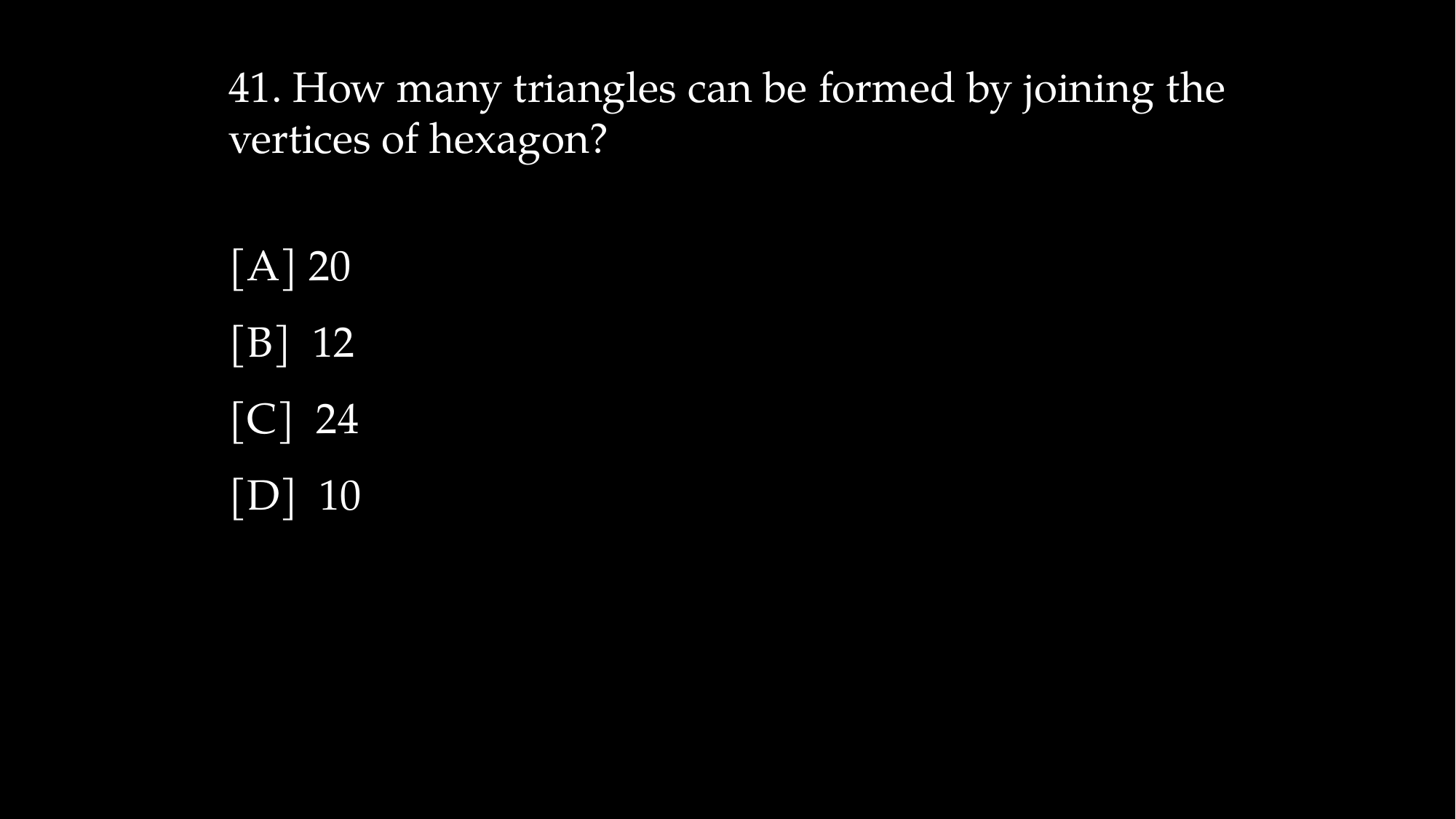

41. How many triangles can be formed by joining the vertices of hexagon?

[A] 20
[B]  12
[C]  24
[D]  10